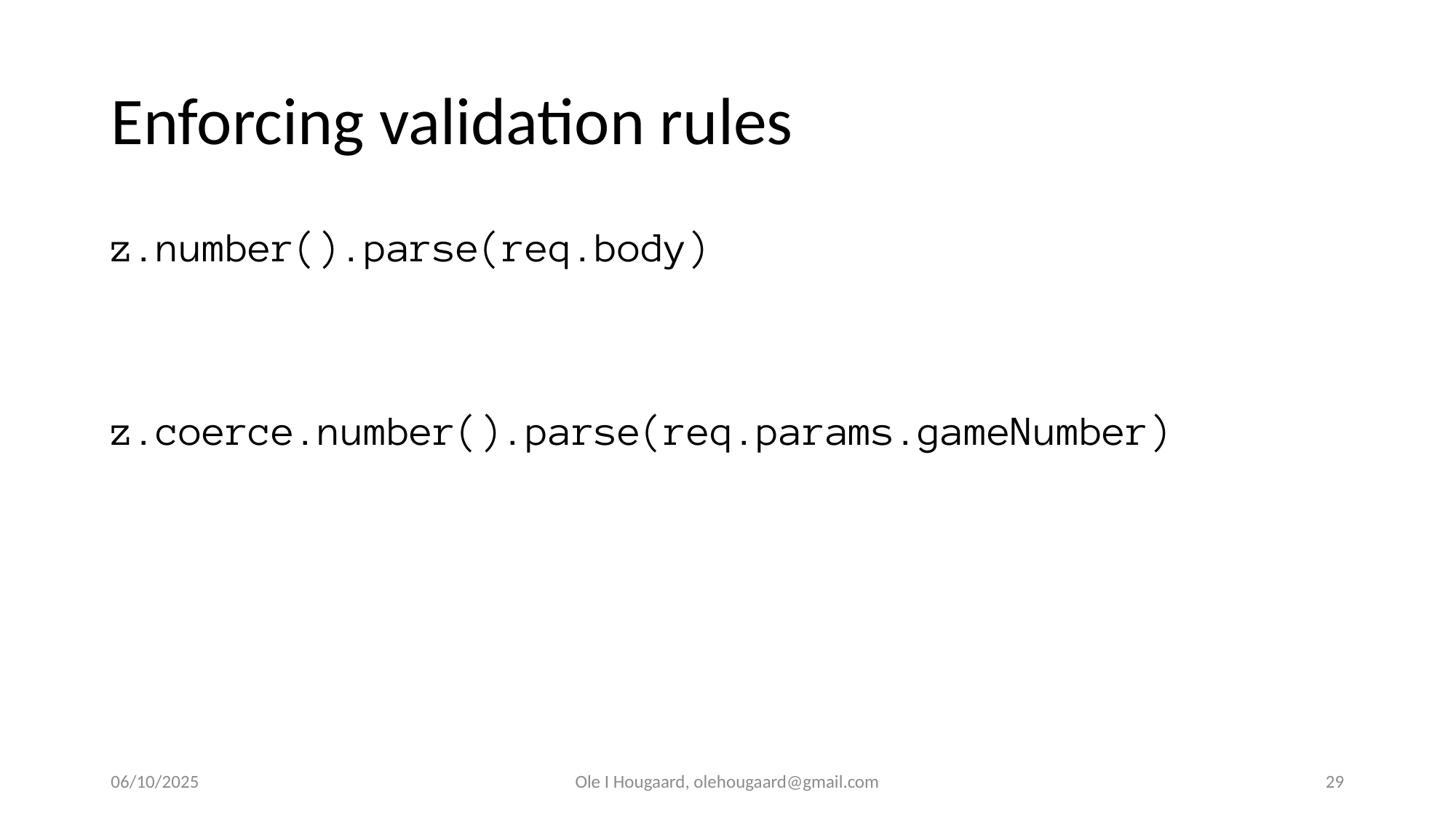

# Enforcing validation rules
z.number().parse(req.body)

z.coerce.number().parse(req.params.gameNumber)
06/10/2025
Ole I Hougaard, olehougaard@gmail.com
29